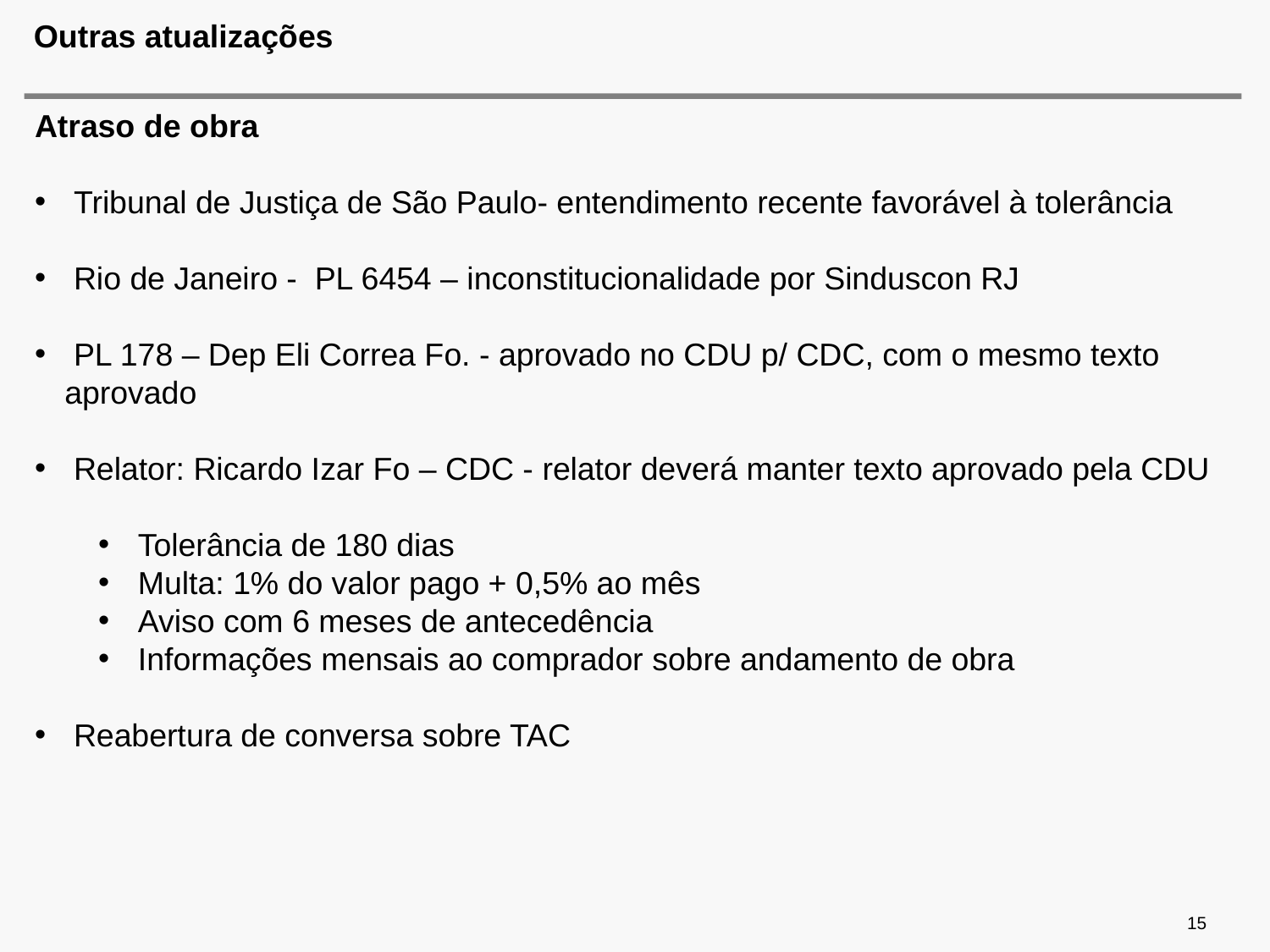

# Outras atualizações

Atraso de obra

 Tribunal de Justiça de São Paulo- entendimento recente favorável à tolerância

 Rio de Janeiro -  PL 6454 – inconstitucionalidade por Sinduscon RJ

 PL 178 – Dep Eli Correa Fo. - aprovado no CDU p/ CDC, com o mesmo texto aprovado

 Relator: Ricardo Izar Fo – CDC - relator deverá manter texto aprovado pela CDU

Tolerância de 180 dias
Multa: 1% do valor pago + 0,5% ao mês
Aviso com 6 meses de antecedência
Informações mensais ao comprador sobre andamento de obra

 Reabertura de conversa sobre TAC

15